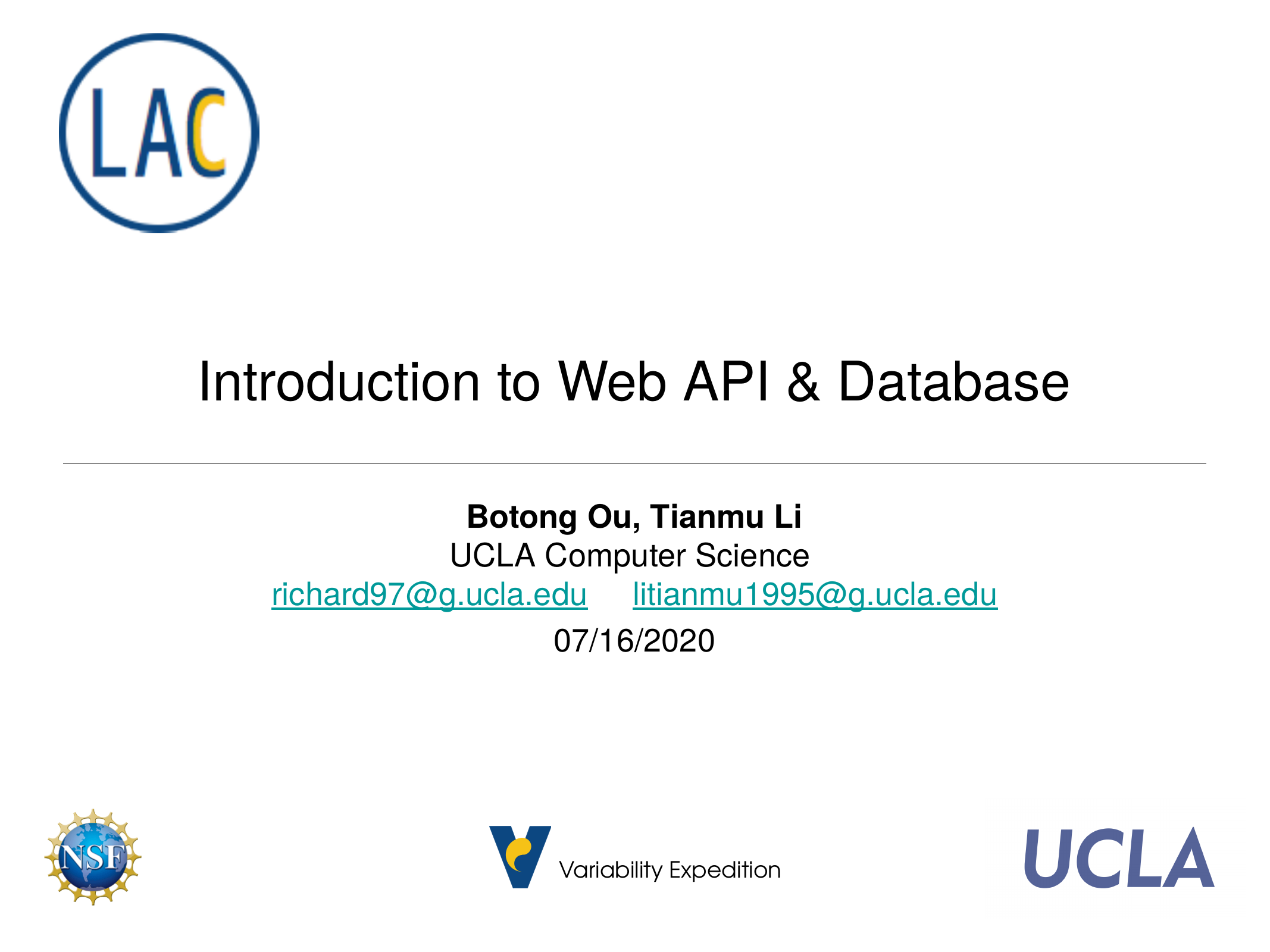

# Introduction to Web API & Database
Botong Ou, Tianmu Li
UCLA Computer Science
richard97@g.ucla.edu     litianmu1995@g.ucla.edu
07/16/2020